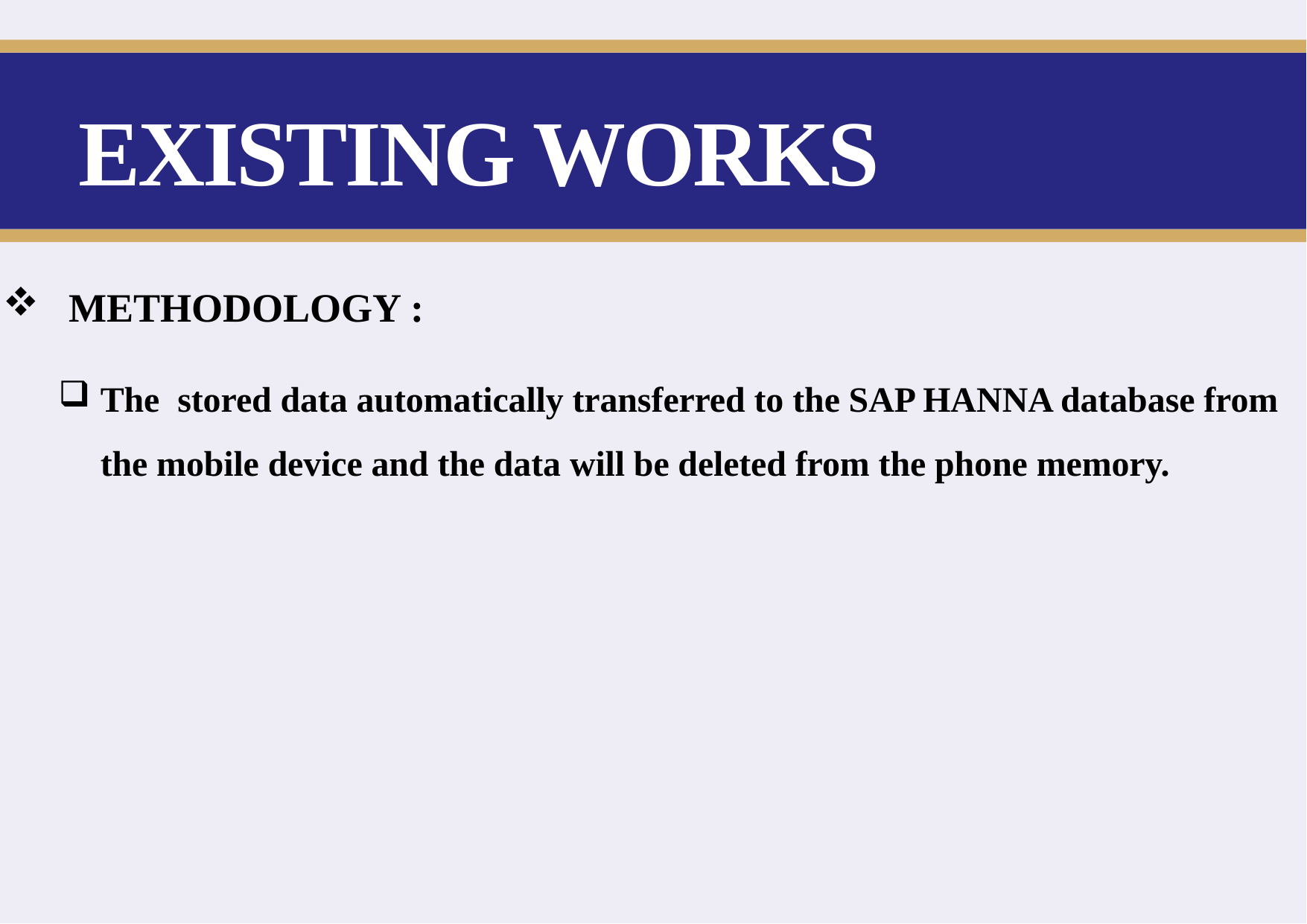

# EXISTING WORKS
 METHODOLOGY :
The  stored data automatically transferred to the SAP HANNA database from the mobile device and the data will be deleted from the phone memory.